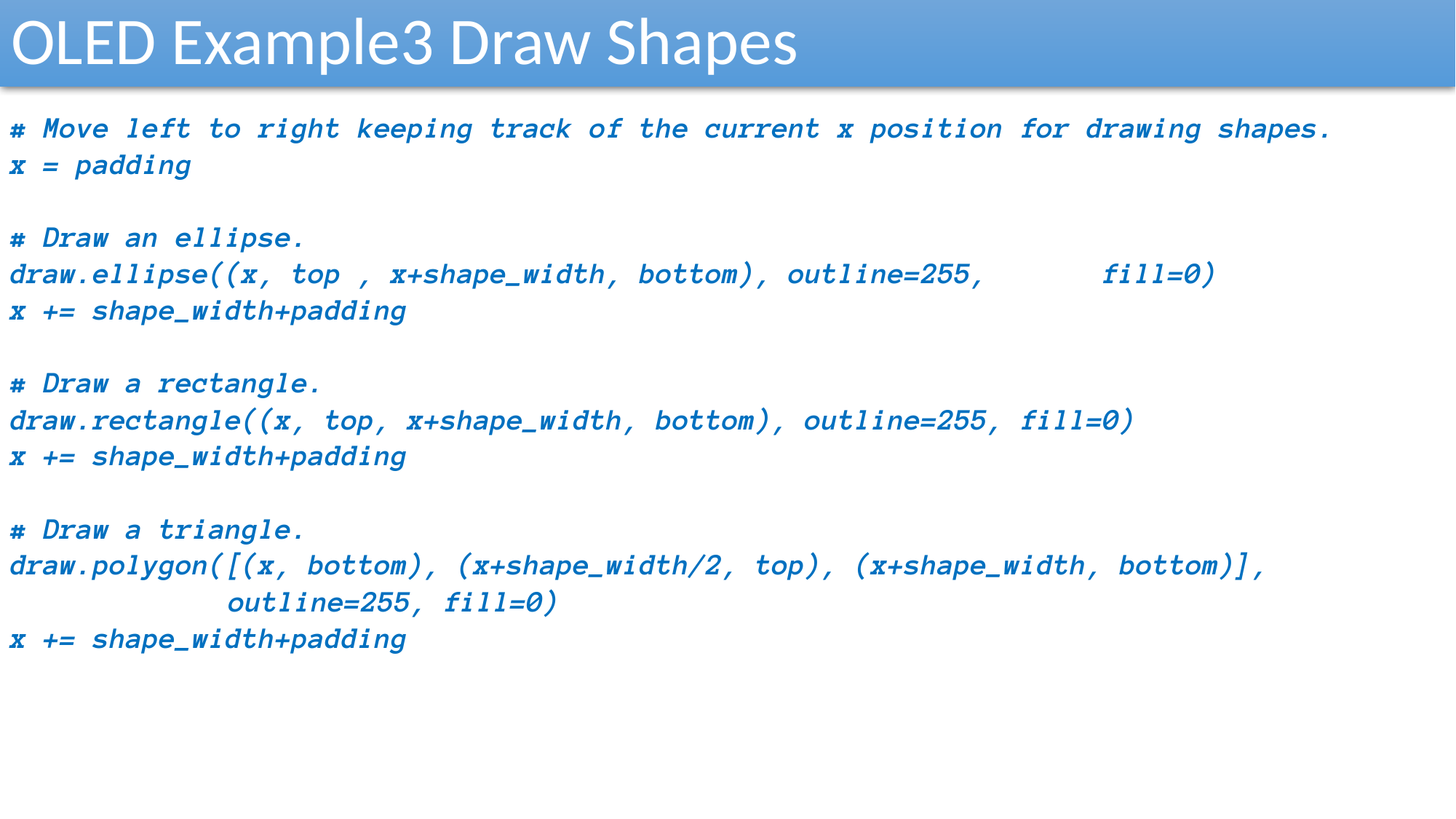

OLED Example3 Draw Shapes
# Move left to right keeping track of the current x position for drawing shapes.
x = padding

# Draw an ellipse.
draw.ellipse((x, top , x+shape_width, bottom), outline=255, 	fill=0)
x += shape_width+padding

# Draw a rectangle.
draw.rectangle((x, top, x+shape_width, bottom), outline=255, fill=0)
x += shape_width+padding

# Draw a triangle.
draw.polygon([(x, bottom), (x+shape_width/2, top), (x+shape_width, bottom)], 				outline=255, fill=0)
x += shape_width+padding